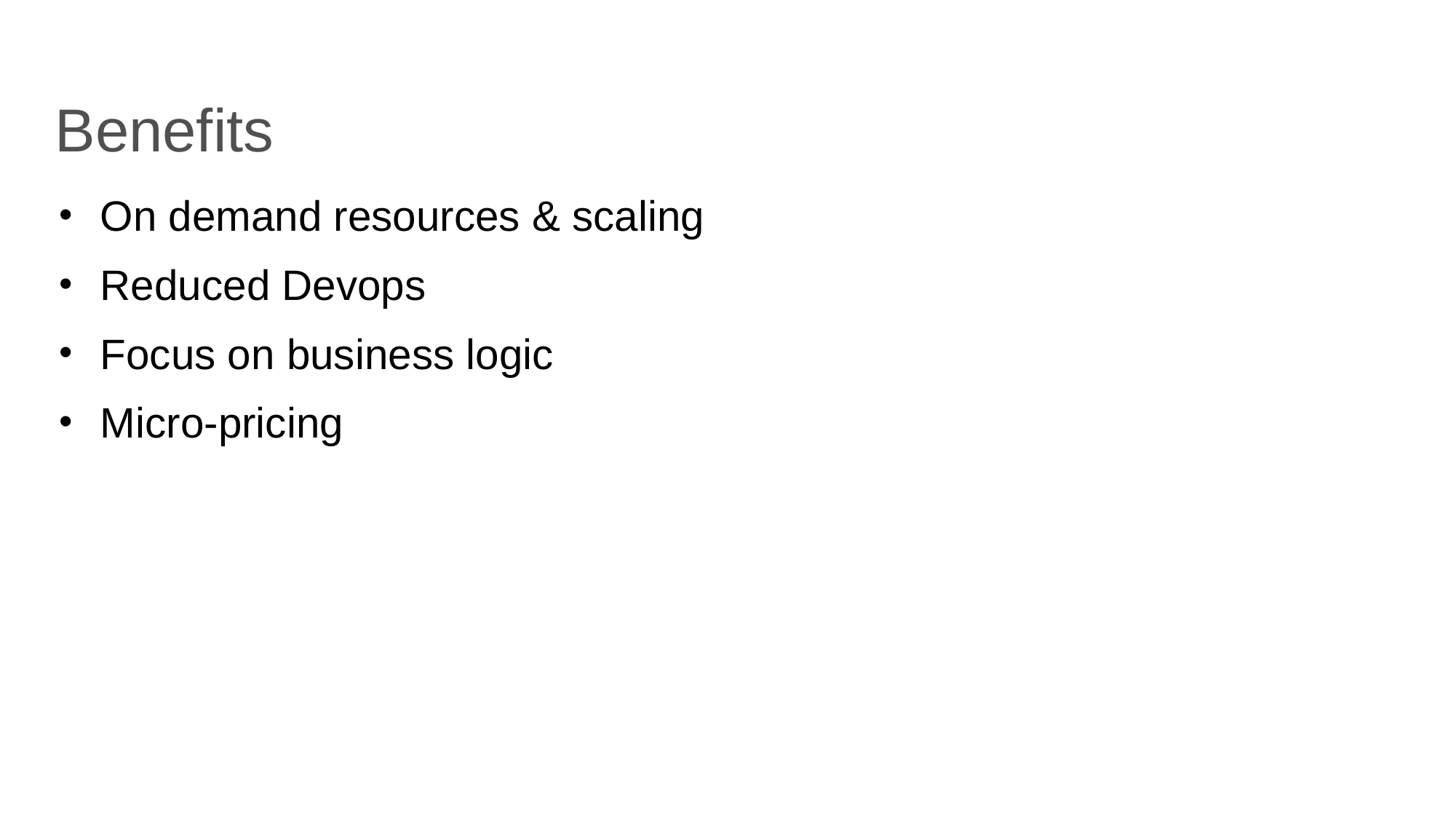

Benefits
On demand resources & scaling
Reduced Devops
Focus on business logic
Micro-pricing